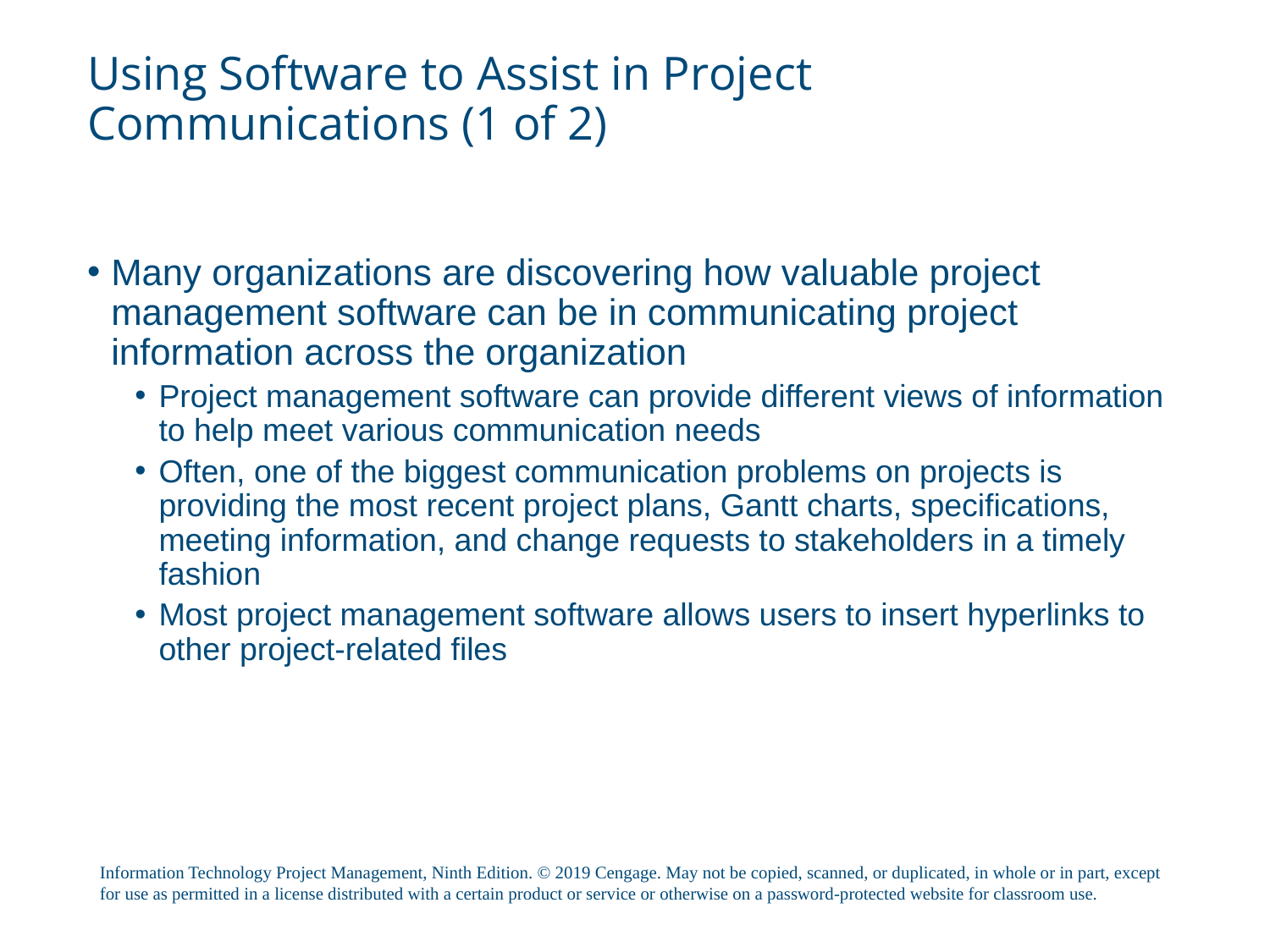

# Using Software to Assist in Project Communications (1 of 2)
Many organizations are discovering how valuable project management software can be in communicating project information across the organization
Project management software can provide different views of information to help meet various communication needs
Often, one of the biggest communication problems on projects is providing the most recent project plans, Gantt charts, specifications, meeting information, and change requests to stakeholders in a timely fashion
Most project management software allows users to insert hyperlinks to other project-related files
Information Technology Project Management, Ninth Edition. © 2019 Cengage. May not be copied, scanned, or duplicated, in whole or in part, except for use as permitted in a license distributed with a certain product or service or otherwise on a password-protected website for classroom use.